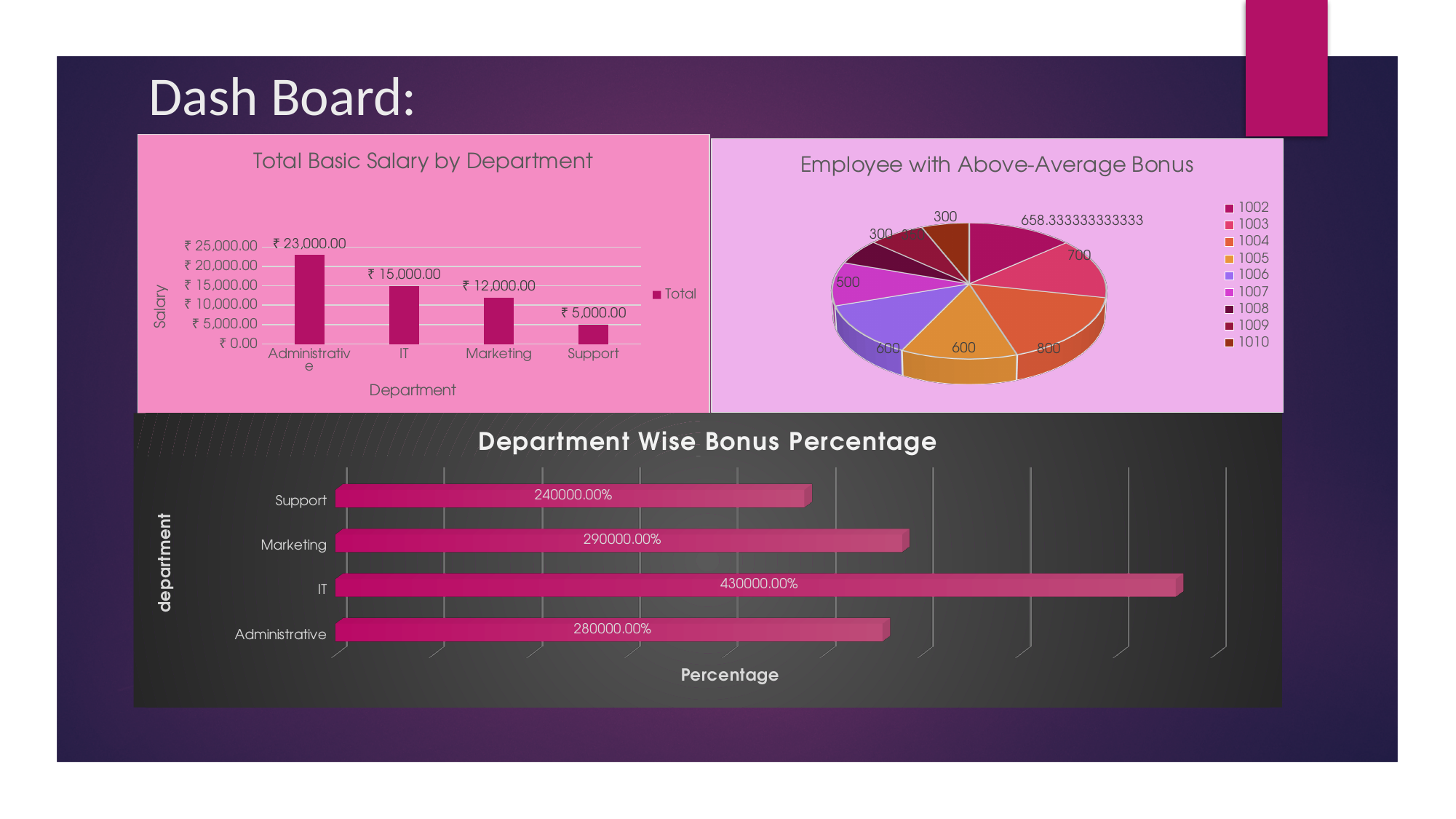

# Dash Board:

### Chart: Total Basic Salary by Department

| Category | Total |
|---|---|
| Administrative | 23000.0 |
| IT | 15000.0 |
| Marketing | 12000.0 |
| Support | 5000.0 |

### Chart: Average Bonus By Region

| Category |
|---|

[unsupported chart]

[unsupported chart]